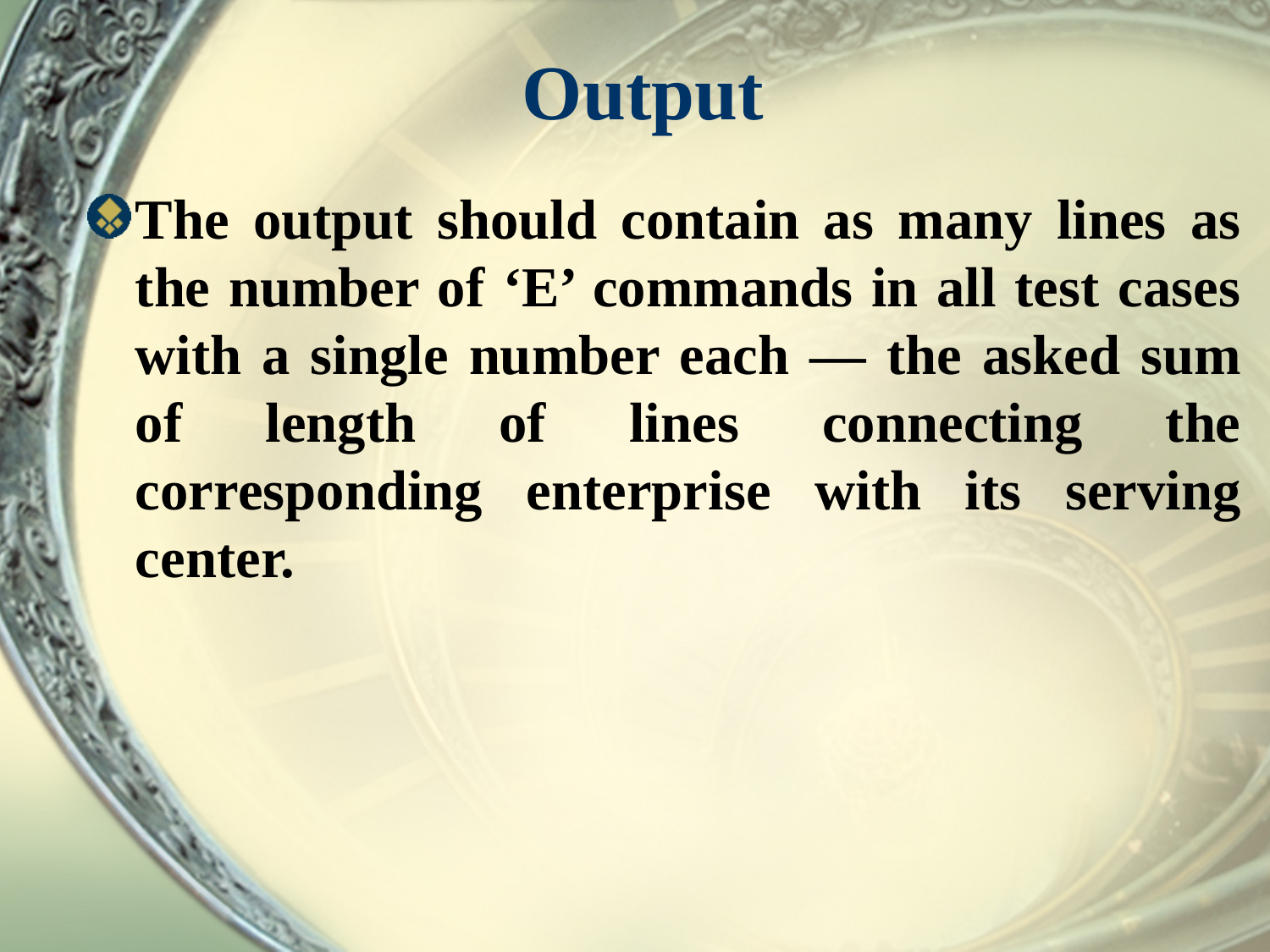

# Output
The output should contain as many lines as the number of ‘E’ commands in all test cases with a single number each — the asked sum of length of lines connecting the corresponding enterprise with its serving center.